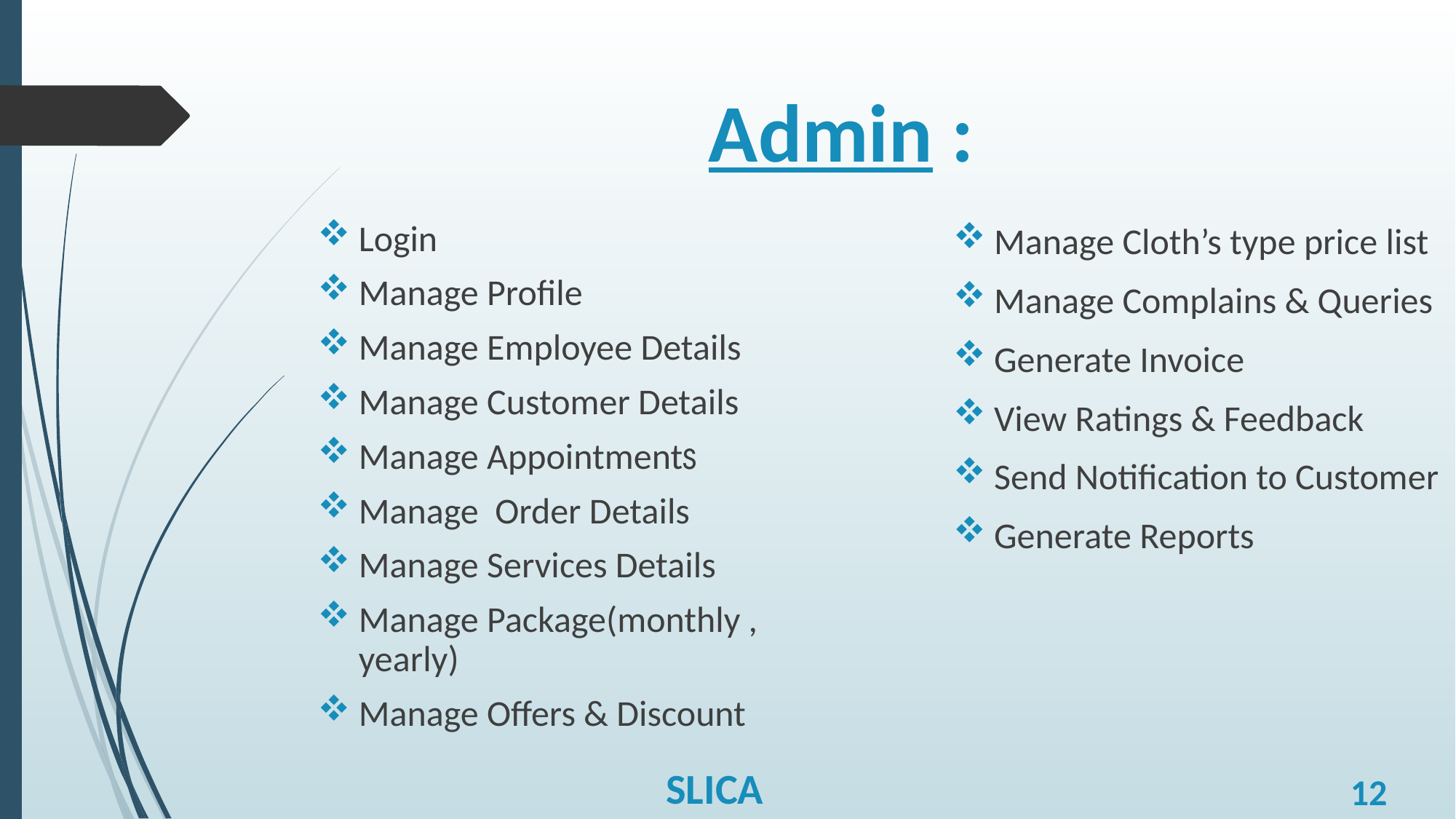

# Admin :
Manage Cloth’s type price list
Manage Complains & Queries
Generate Invoice
View Ratings & Feedback
Send Notification to Customer
Generate Reports
Login
Manage Profile
Manage Employee Details
Manage Customer Details
Manage Appointments
Manage  Order Details
Manage Services Details
Manage Package(monthly , yearly)
Manage Offers & Discount

SLICA
12